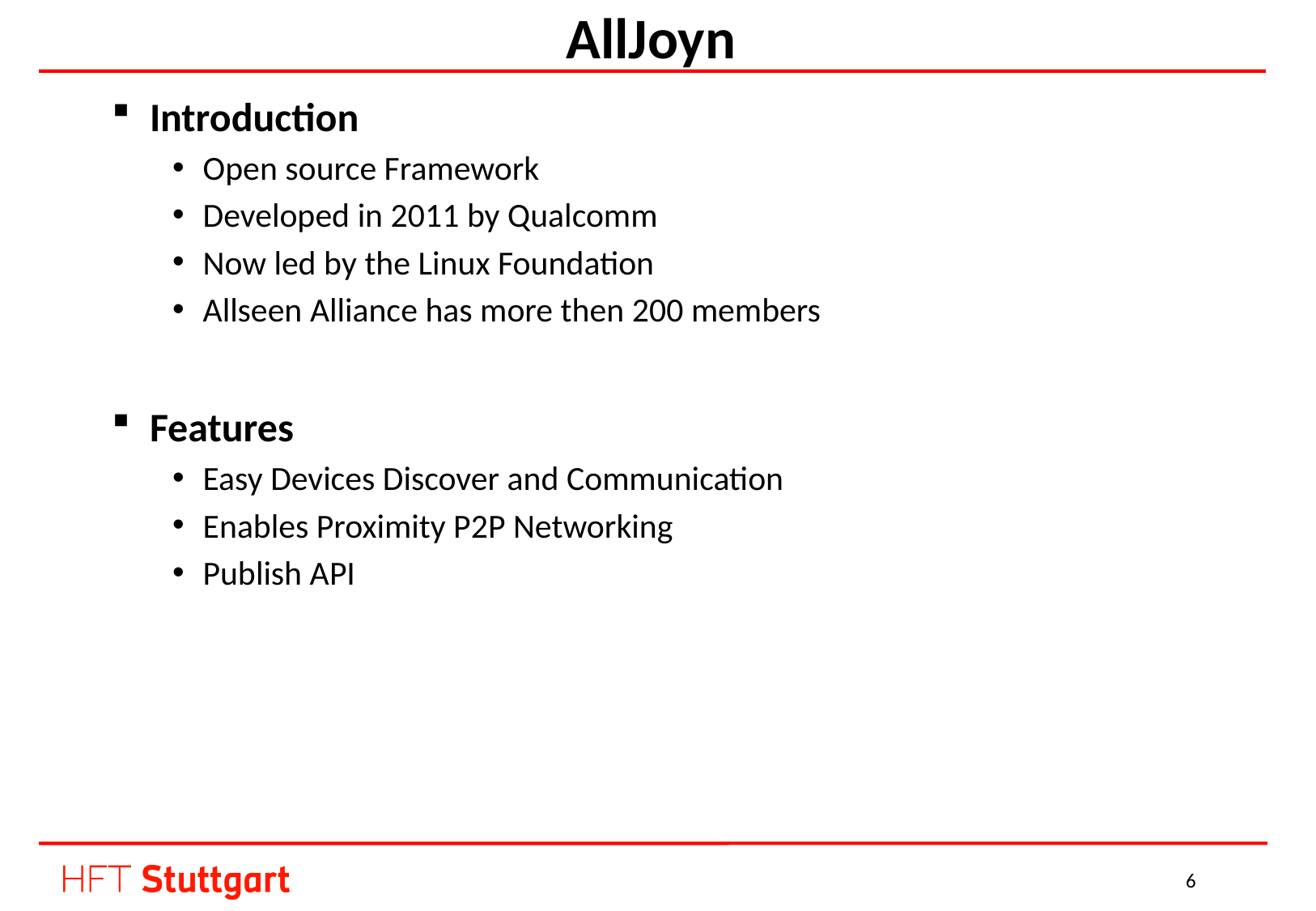

# AllJoyn
Introduction
Open source Framework
Developed in 2011 by Qualcomm
Now led by the Linux Foundation
Allseen Alliance has more then 200 members

Features
Easy Devices Discover and Communication
Enables Proximity P2P Networking
Publish API

  6